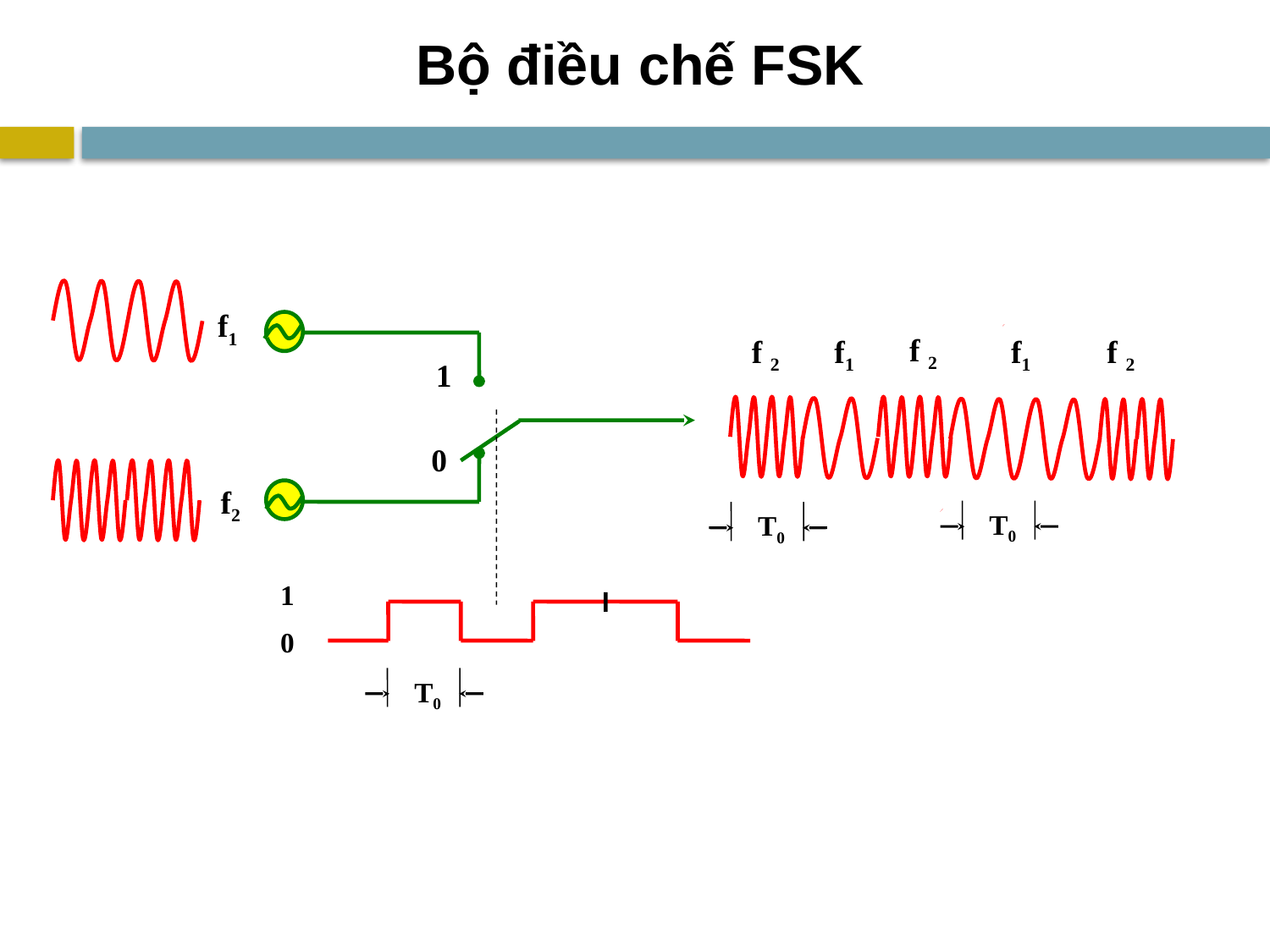

# Bộ điều chế FSK

f1

 f 2
 f 2
f1
f1

 f 2

T0

T0

1

0

f2

1

0

T0